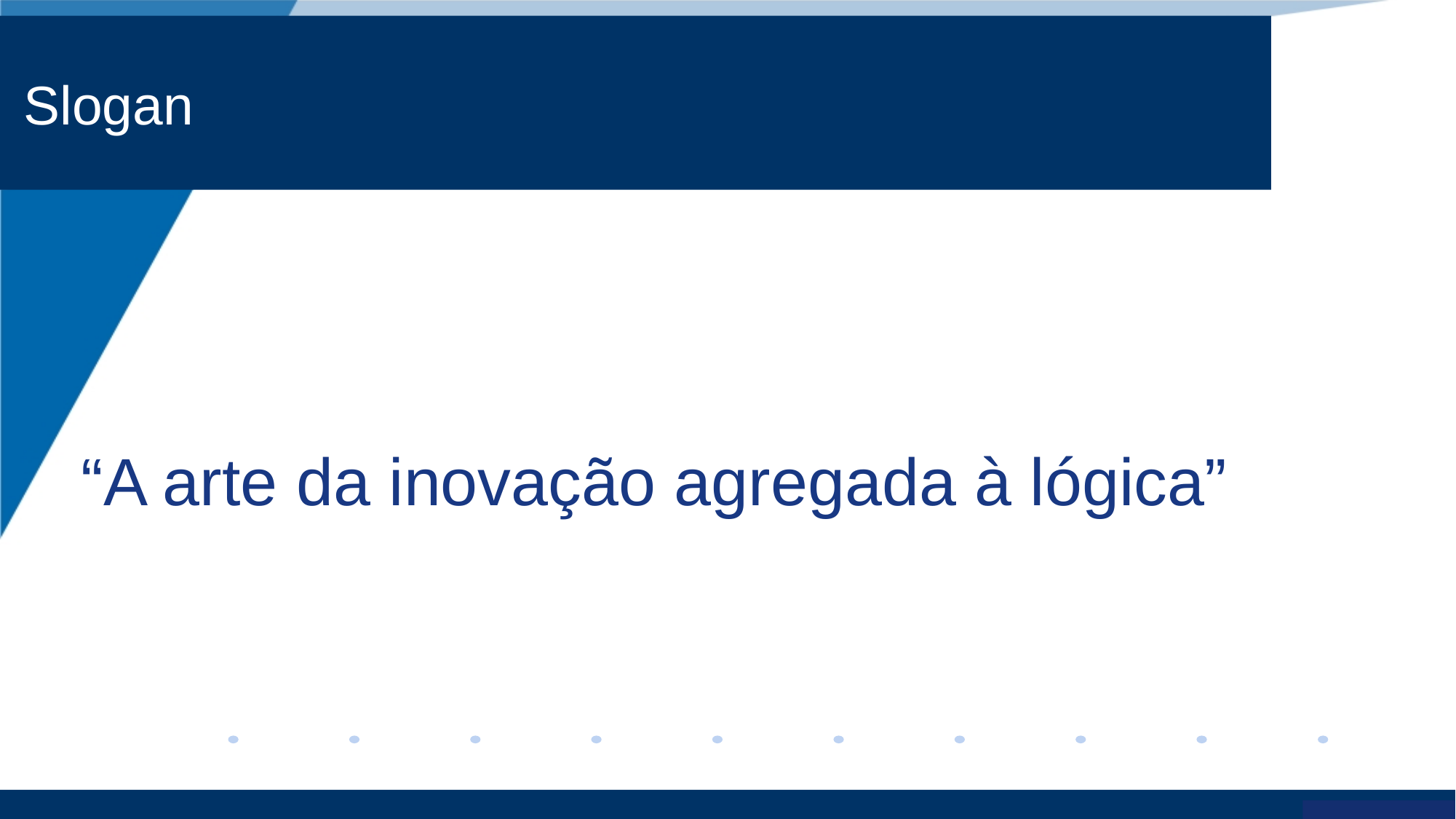

# Slogan
“A arte da inovação agregada à lógica”